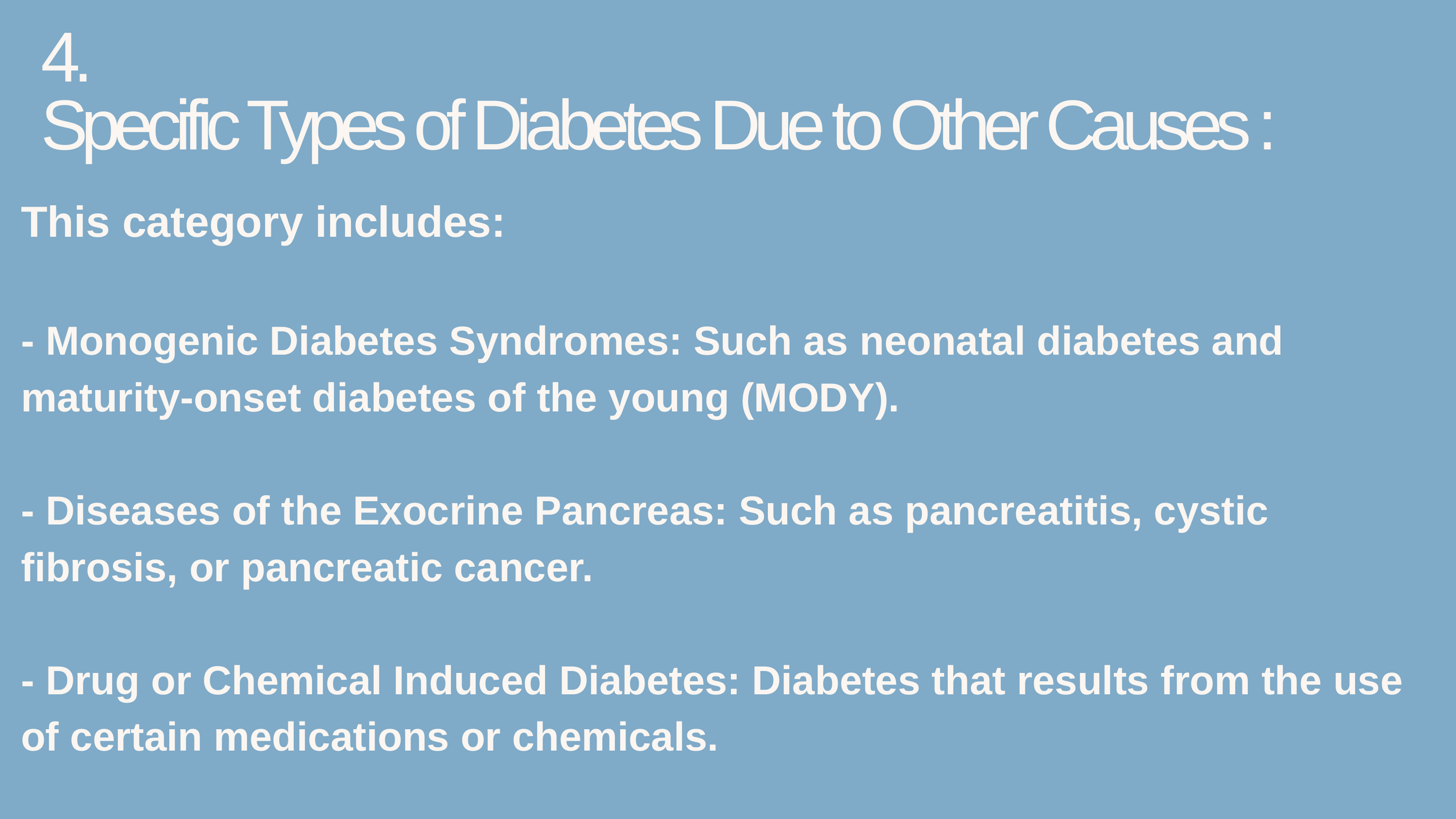

4.
Specific Types of Diabetes Due to Other Causes :
This category includes:

- Monogenic Diabetes Syndromes: Such as neonatal diabetes and maturity-onset diabetes of the young (MODY).

- Diseases of the Exocrine Pancreas: Such as pancreatitis, cystic fibrosis, or pancreatic cancer.

- Drug or Chemical Induced Diabetes: Diabetes that results from the use of certain medications or chemicals.